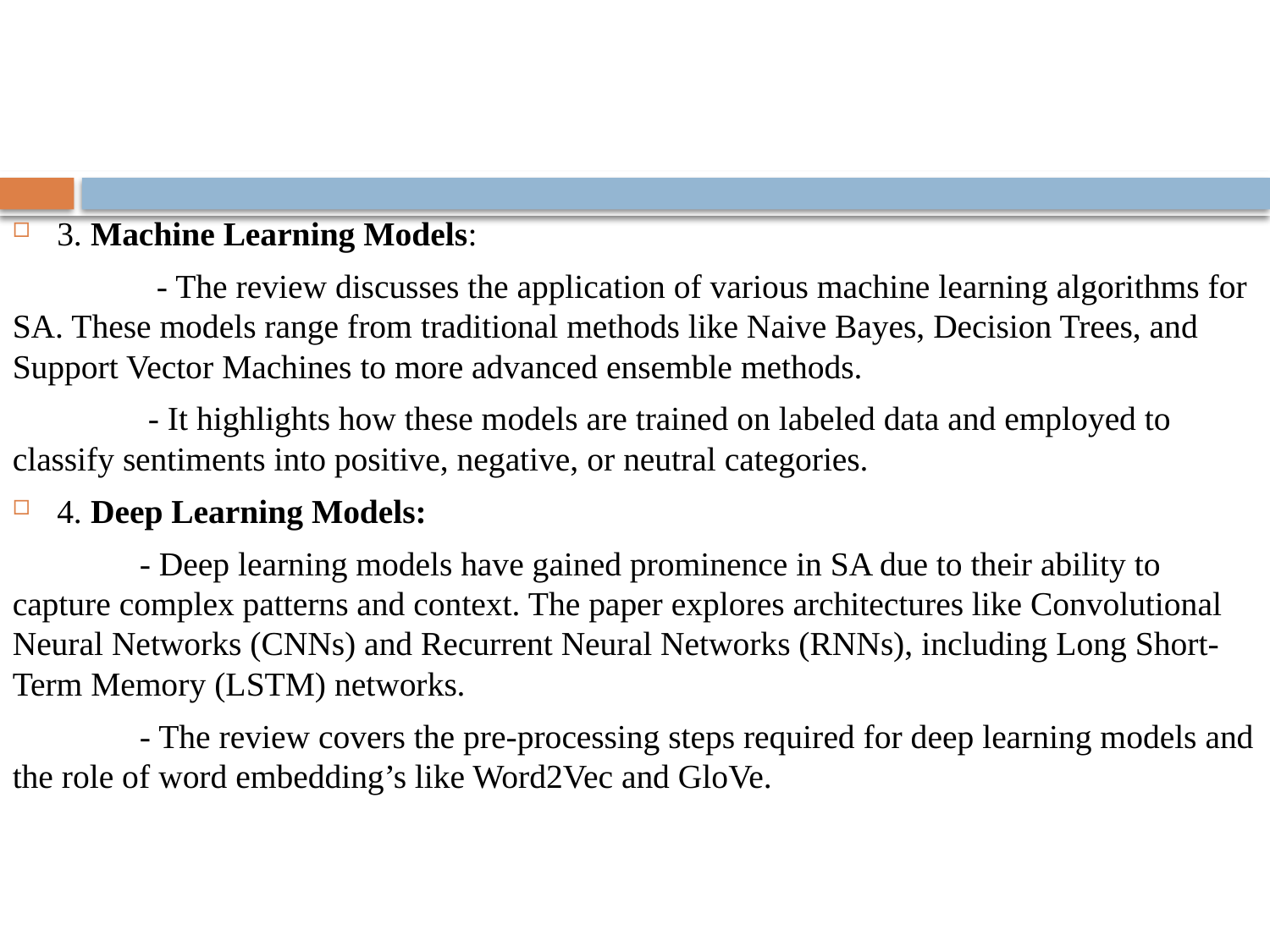

#
3. Machine Learning Models:
	  - The review discusses the application of various machine learning algorithms for SA. These models range from traditional methods like Naive Bayes, Decision Trees, and Support Vector Machines to more advanced ensemble methods.
	 - It highlights how these models are trained on labeled data and employed to classify sentiments into positive, negative, or neutral categories.
4. Deep Learning Models:
   	- Deep learning models have gained prominence in SA due to their ability to capture complex patterns and context. The paper explores architectures like Convolutional Neural Networks (CNNs) and Recurrent Neural Networks (RNNs), including Long Short-Term Memory (LSTM) networks.
 	- The review covers the pre-processing steps required for deep learning models and the role of word embedding’s like Word2Vec and GloVe.